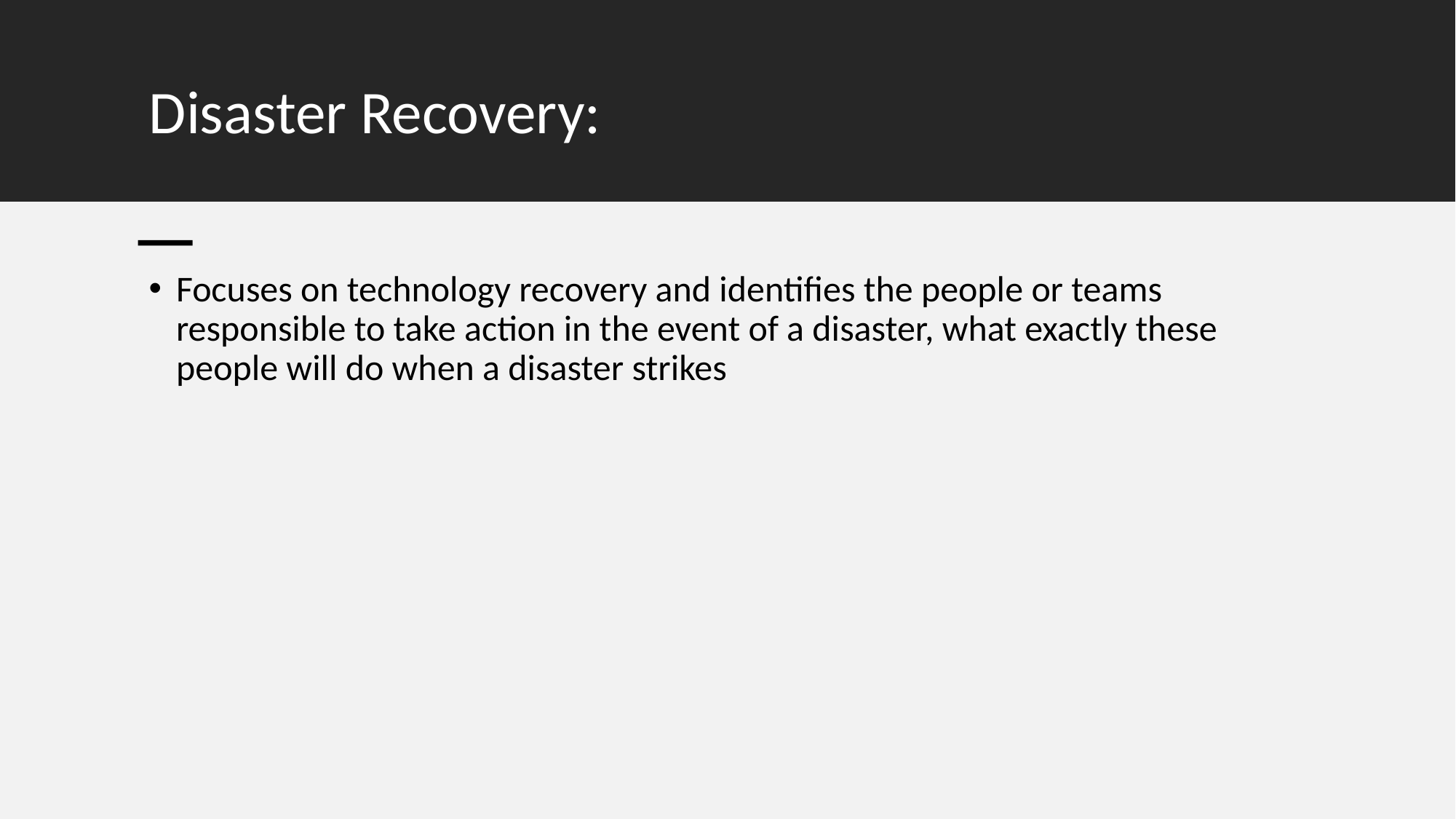

# Disaster Recovery:

Focuses on technology recovery and identifies the people or teams responsible to take action in the event of a disaster, what exactly these people will do when a disaster strikes